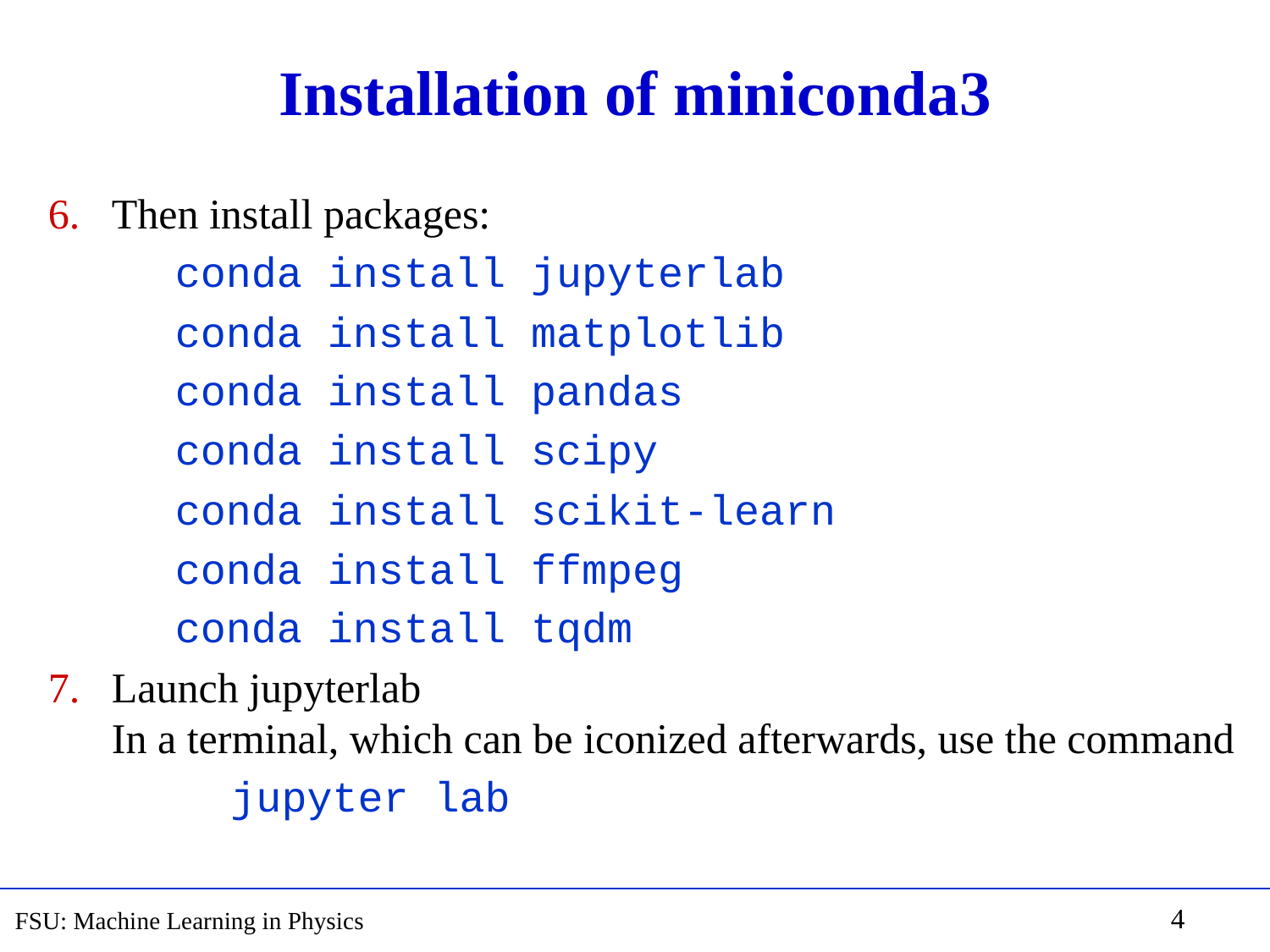

# Installation of miniconda3
Then install packages:
	conda install jupyterlab
	conda install matplotlib
	conda install pandas
	conda install scipy
	conda install scikit-learn
	conda install ffmpeg
	conda install tqdm
Launch jupyterlab
In a terminal, which can be iconized afterwards, use the command
	jupyter lab